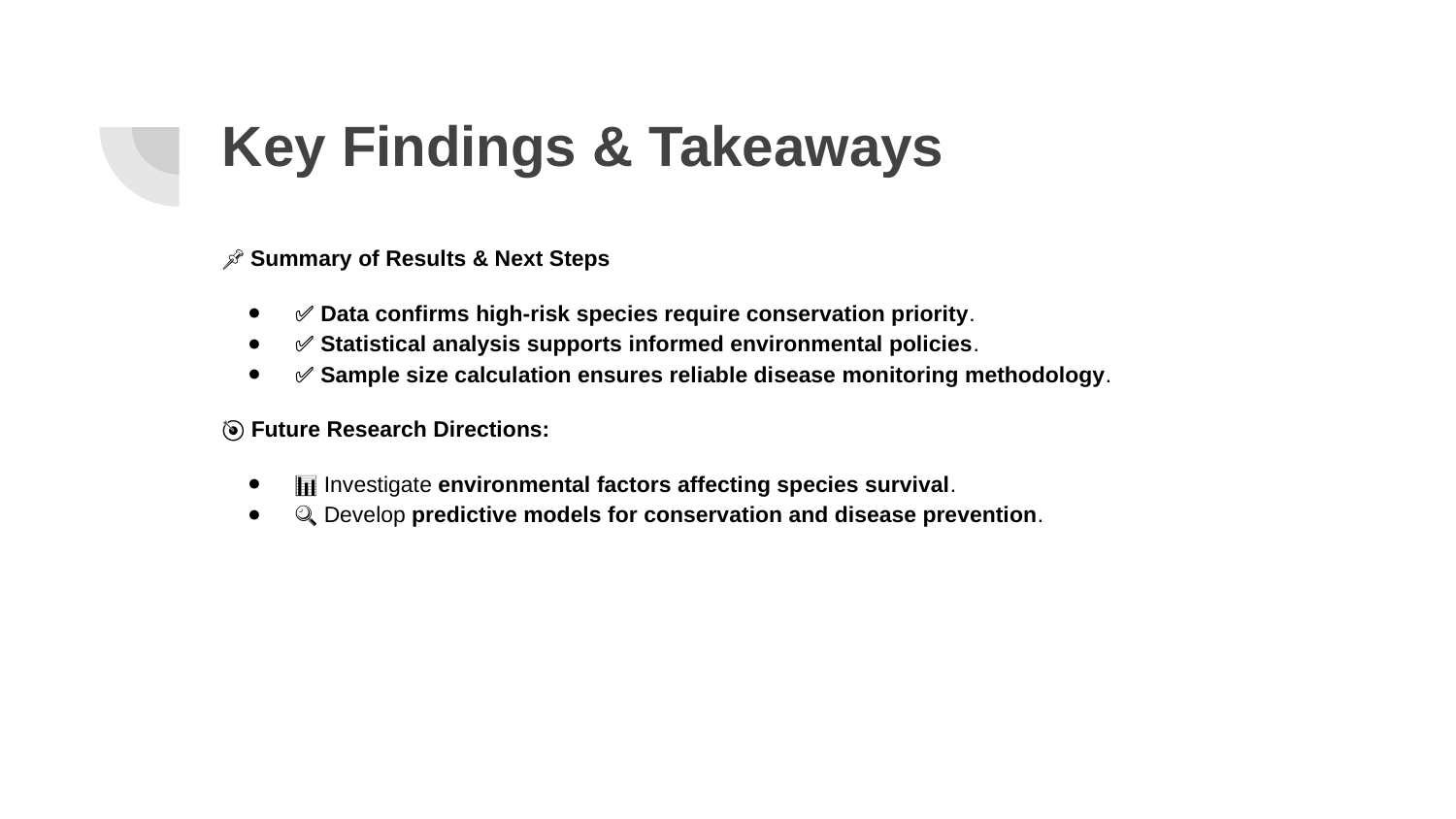

# Key Findings & Takeaways
📌 Summary of Results & Next Steps
✅ Data confirms high-risk species require conservation priority.
✅ Statistical analysis supports informed environmental policies.
✅ Sample size calculation ensures reliable disease monitoring methodology.
🎯 Future Research Directions:
📊 Investigate environmental factors affecting species survival.
🔍 Develop predictive models for conservation and disease prevention.